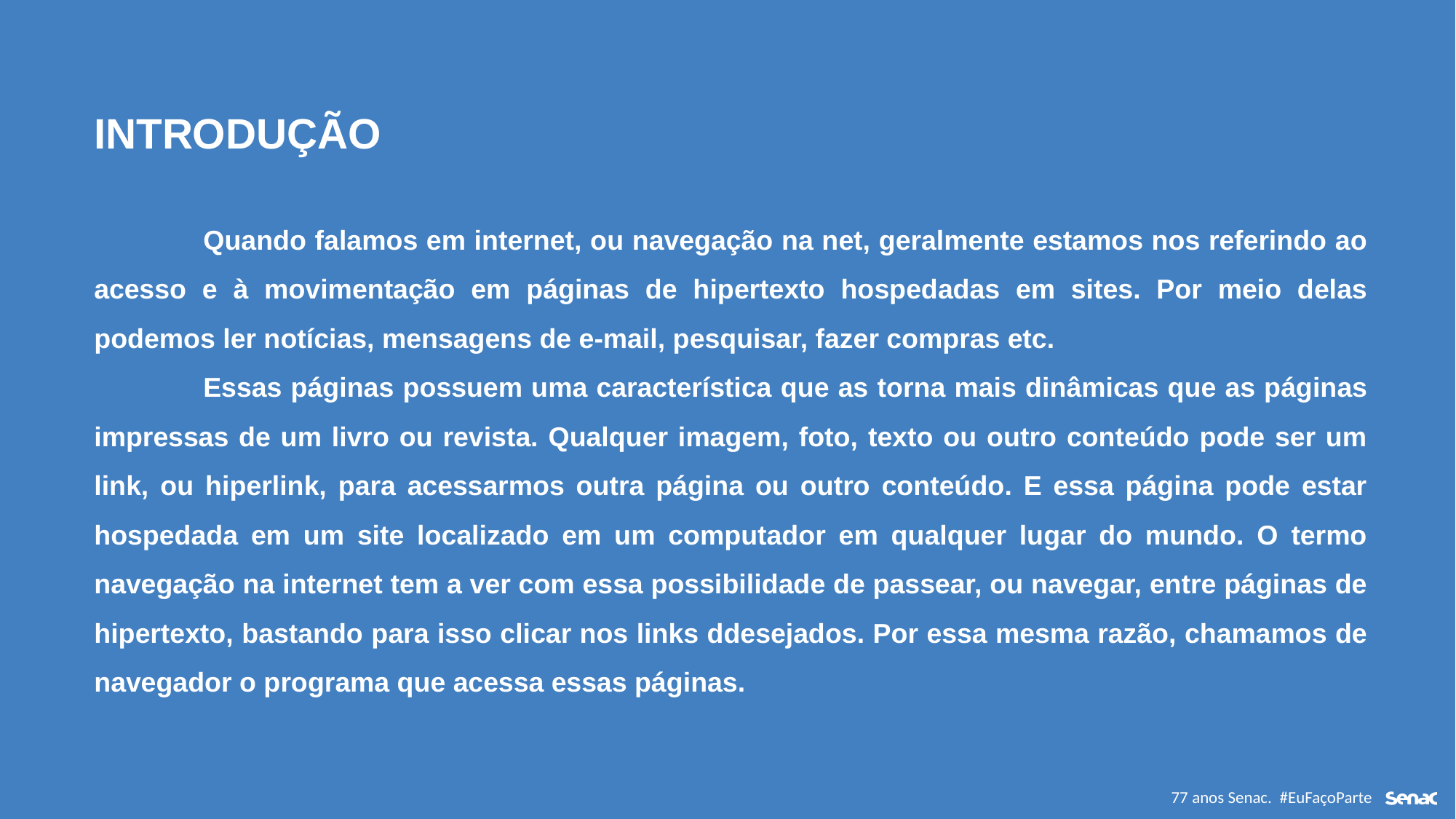

INTRODUÇÃO

	Quando falamos em internet, ou navegação na net, geralmente estamos nos referindo ao acesso e à movimentação em páginas de hipertexto hospedadas em sites. Por meio delas podemos ler notícias, mensagens de e-mail, pesquisar, fazer compras etc.
	Essas páginas possuem uma característica que as torna mais dinâmicas que as páginas impressas de um livro ou revista. Qualquer imagem, foto, texto ou outro conteúdo pode ser um link, ou hiperlink, para acessarmos outra página ou outro conteúdo. E essa página pode estar hospedada em um site localizado em um computador em qualquer lugar do mundo. O termo navegação na internet tem a ver com essa possibilidade de passear, ou navegar, entre páginas de hipertexto, bastando para isso clicar nos links ddesejados. Por essa mesma razão, chamamos de navegador o programa que acessa essas páginas.